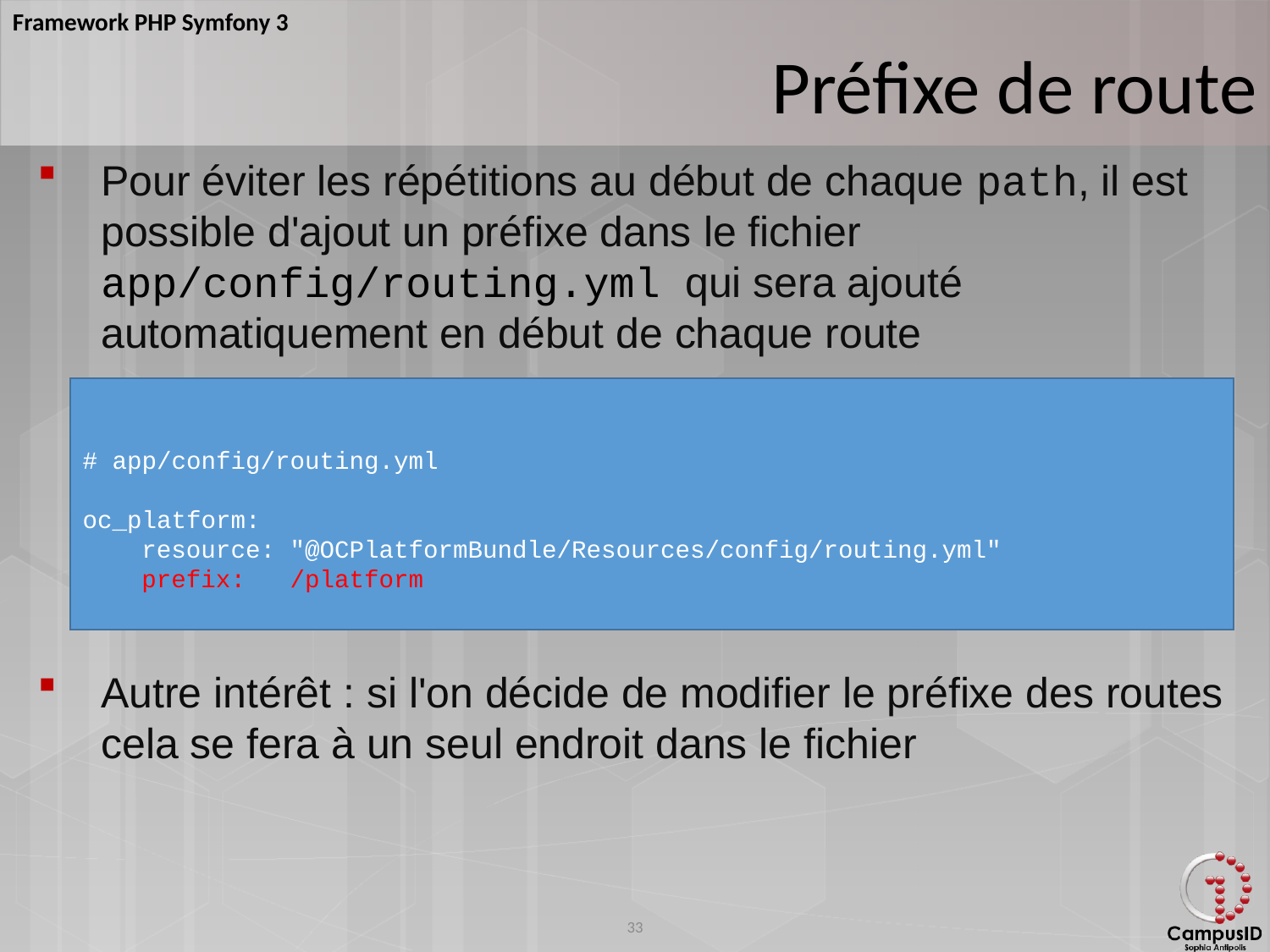

Préfixe de route

Pour éviter les répétitions au début de chaque path, il est possible d'ajout un préfixe dans le fichier app/config/routing.yml qui sera ajouté automatiquement en début de chaque route

Autre intérêt : si l'on décide de modifier le préfixe des routes cela se fera à un seul endroit dans le fichier

# app/config/routing.yml

oc_platform:
    resource: "@OCPlatformBundle/Resources/config/routing.yml"
    prefix:   /platform